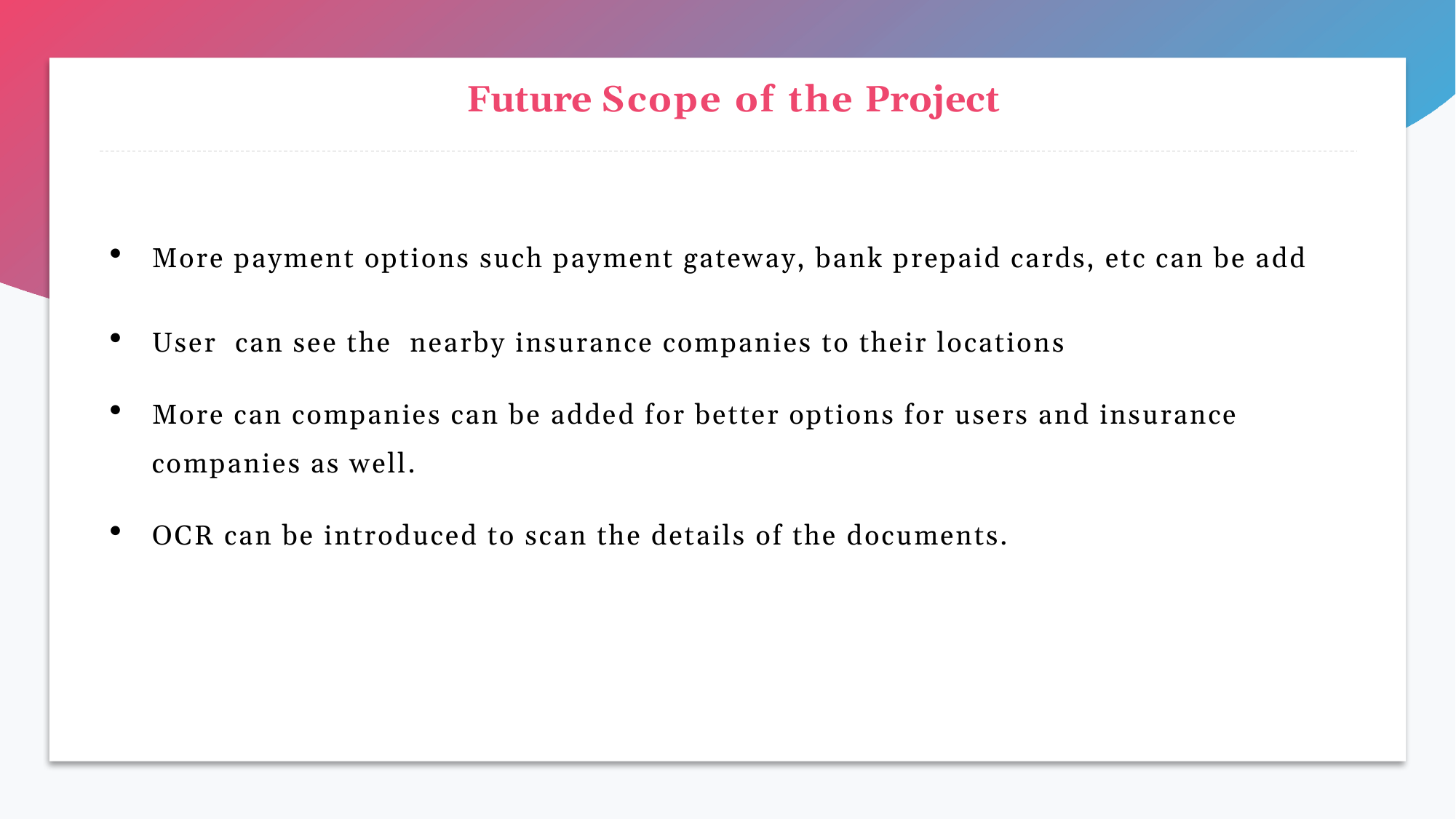

# Future Scope of the Project

More payment options such payment gateway, bank prepaid cards, etc can be add
User  can see the  nearby insurance companies to their locations
More can companies can be added for better options for users and insurance companies as well.
OCR can be introduced to scan the details of the documents.